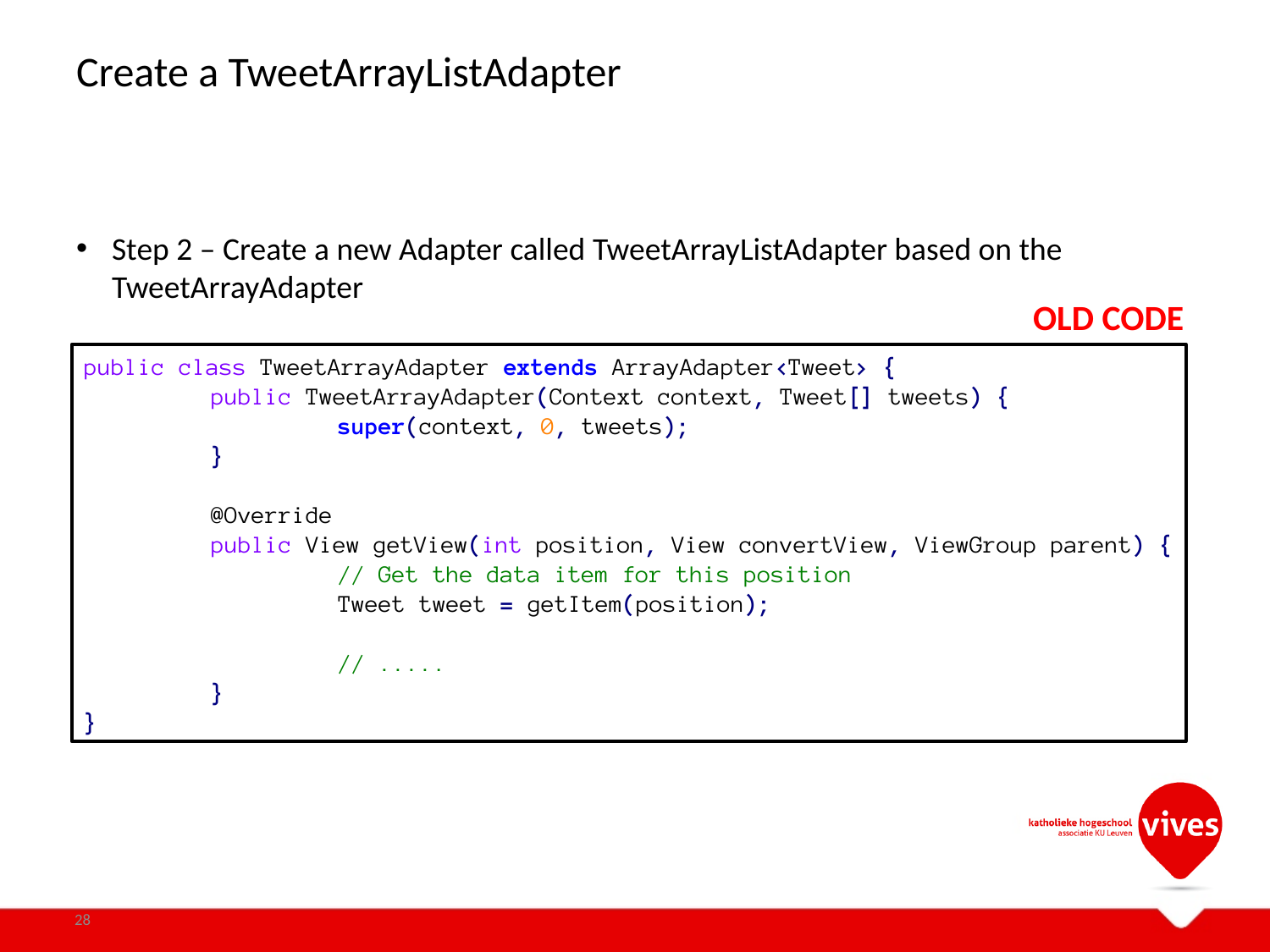

# Create a TweetArrayListAdapter
Step 2 – Create a new Adapter called TweetArrayListAdapter based on the TweetArrayAdapter
OLD CODE
public class TweetArrayAdapter extends ArrayAdapter<Tweet> {
	public TweetArrayAdapter(Context context, Tweet[] tweets) {
		super(context, 0, tweets);
	}

	@Override
	public View getView(int position, View convertView, ViewGroup parent) {
		// Get the data item for this position
		Tweet tweet = getItem(position);

		// .....
	}
}
28